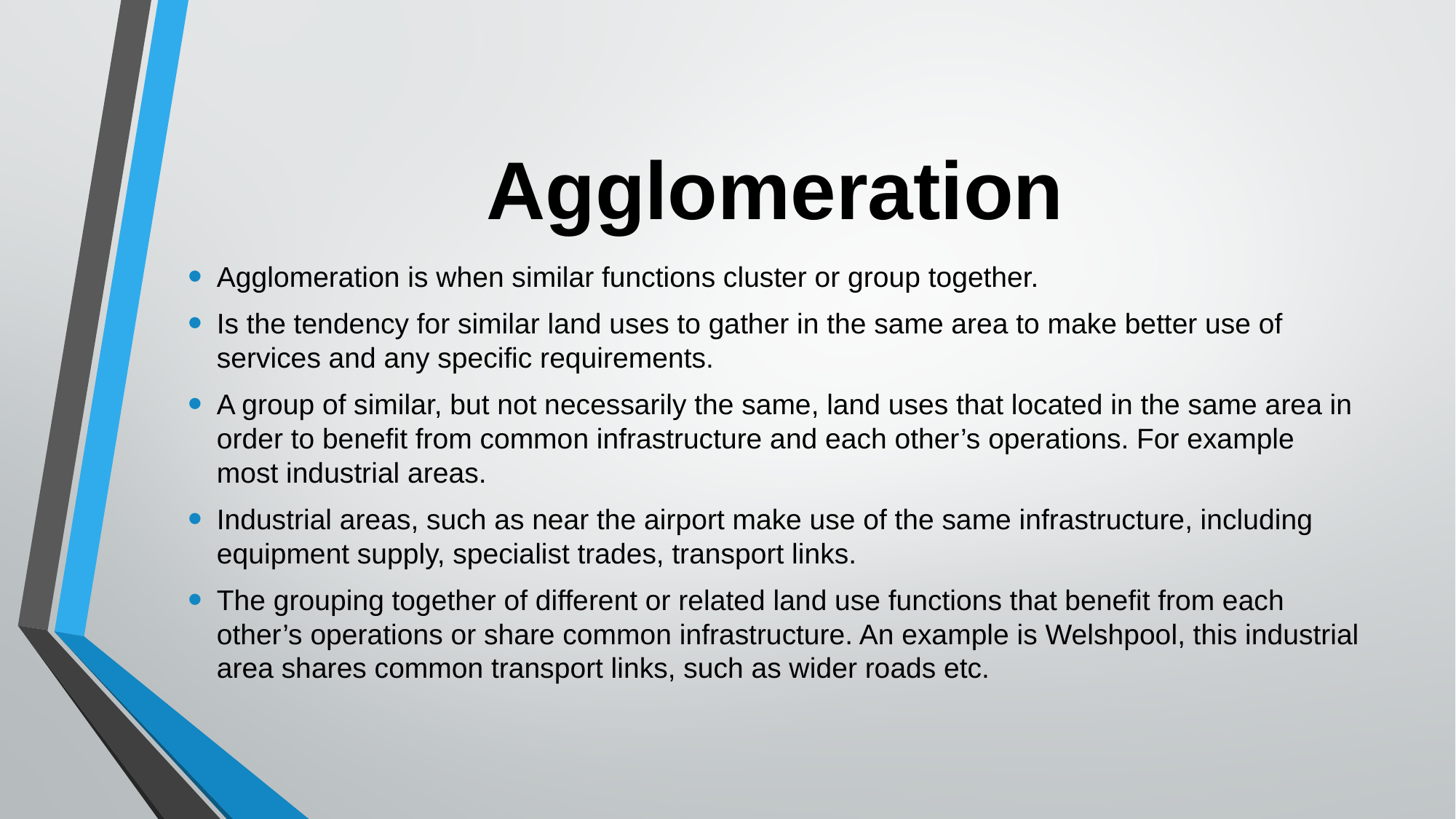

# Agglomeration
Agglomeration is when similar functions cluster or group together.
Is the tendency for similar land uses to gather in the same area to make better use of services and any specific requirements.
A group of similar, but not necessarily the same, land uses that located in the same area in order to benefit from common infrastructure and each other’s operations. For example most industrial areas.
Industrial areas, such as near the airport make use of the same infrastructure, including equipment supply, specialist trades, transport links.
The grouping together of different or related land use functions that benefit from each other’s operations or share common infrastructure. An example is Welshpool, this industrial area shares common transport links, such as wider roads etc.